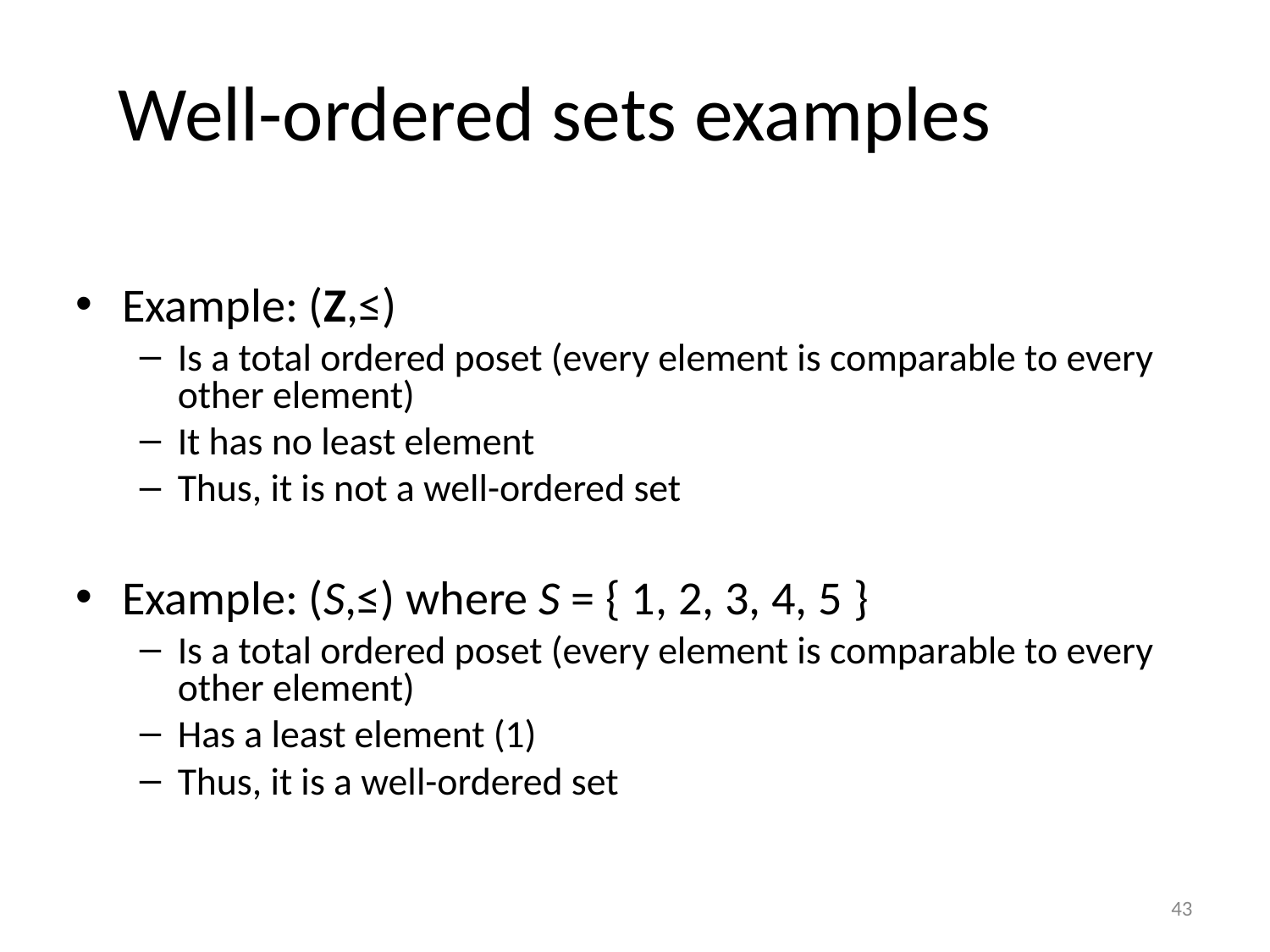

Well-ordered sets examples
Example: (Z,≤)
Is a total ordered poset (every element is comparable to every other element)
It has no least element
Thus, it is not a well-ordered set

Example: (S,≤) where S = { 1, 2, 3, 4, 5 }
Is a total ordered poset (every element is comparable to every other element)
Has a least element (1)
Thus, it is a well-ordered set
43